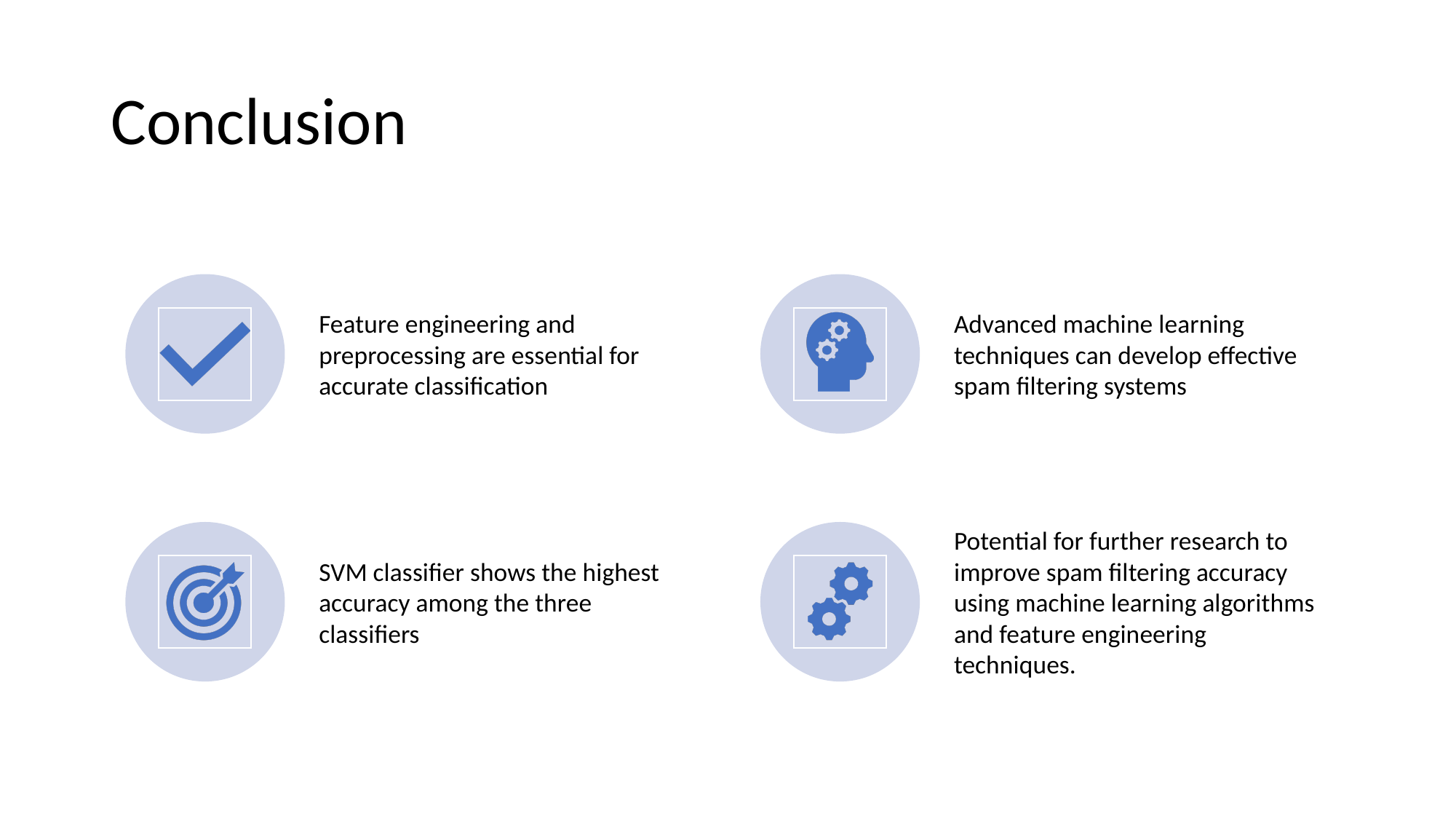

# Conclusion
Feature engineering and preprocessing are essential for accurate classification
Advanced machine learning techniques can develop effective spam filtering systems
SVM classifier shows the highest accuracy among the three classifiers
Potential for further research to improve spam filtering accuracy using machine learning algorithms and feature engineering techniques.